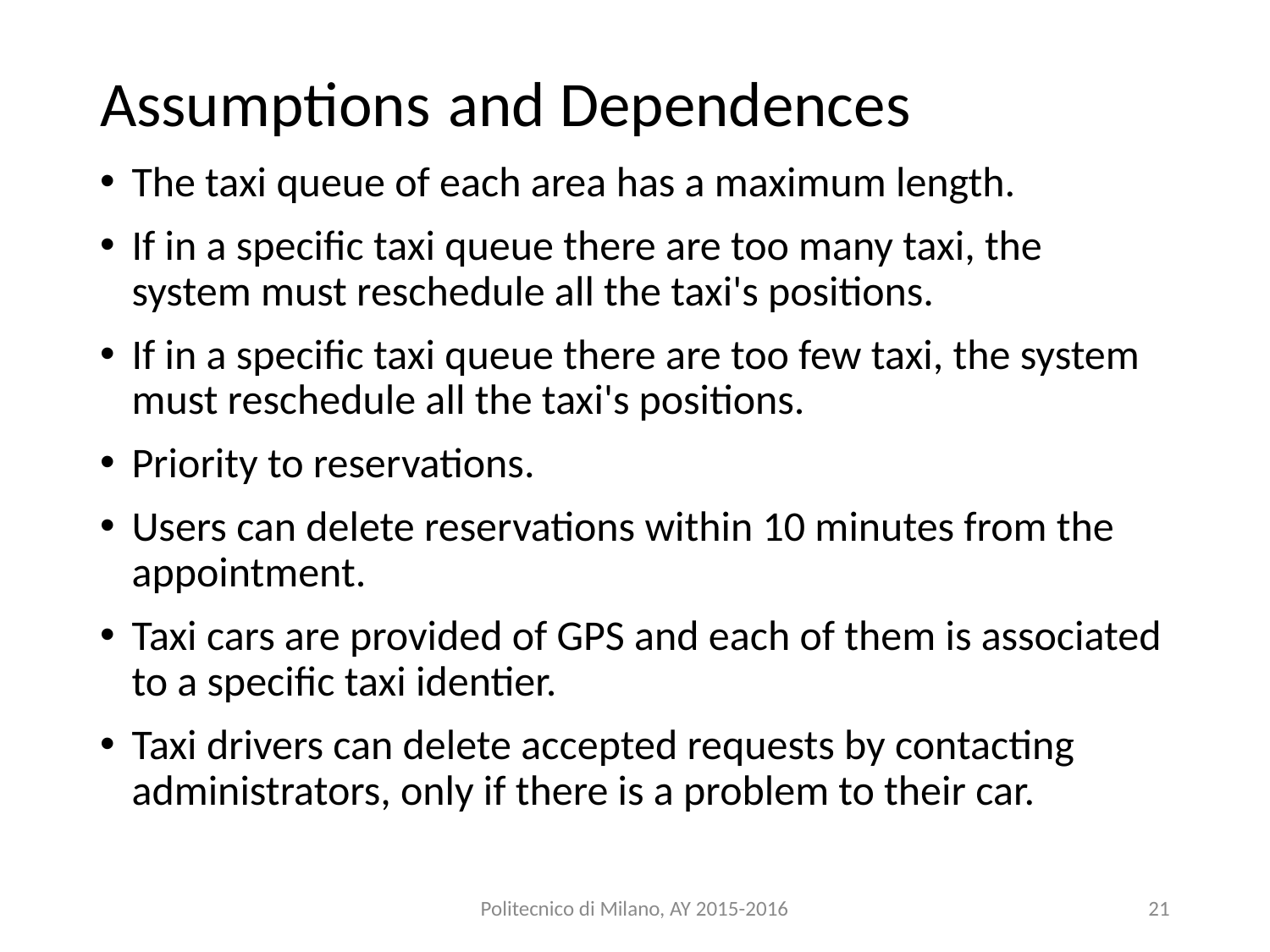

# Assumptions and Dependences
The taxi queue of each area has a maximum length.
If in a specific taxi queue there are too many taxi, the system must reschedule all the taxi's positions.
If in a specific taxi queue there are too few taxi, the system must reschedule all the taxi's positions.
Priority to reservations.
Users can delete reservations within 10 minutes from the appointment.
Taxi cars are provided of GPS and each of them is associated to a specific taxi identier.
Taxi drivers can delete accepted requests by contacting administrators, only if there is a problem to their car.

Politecnico di Milano, AY 2015-2016
21